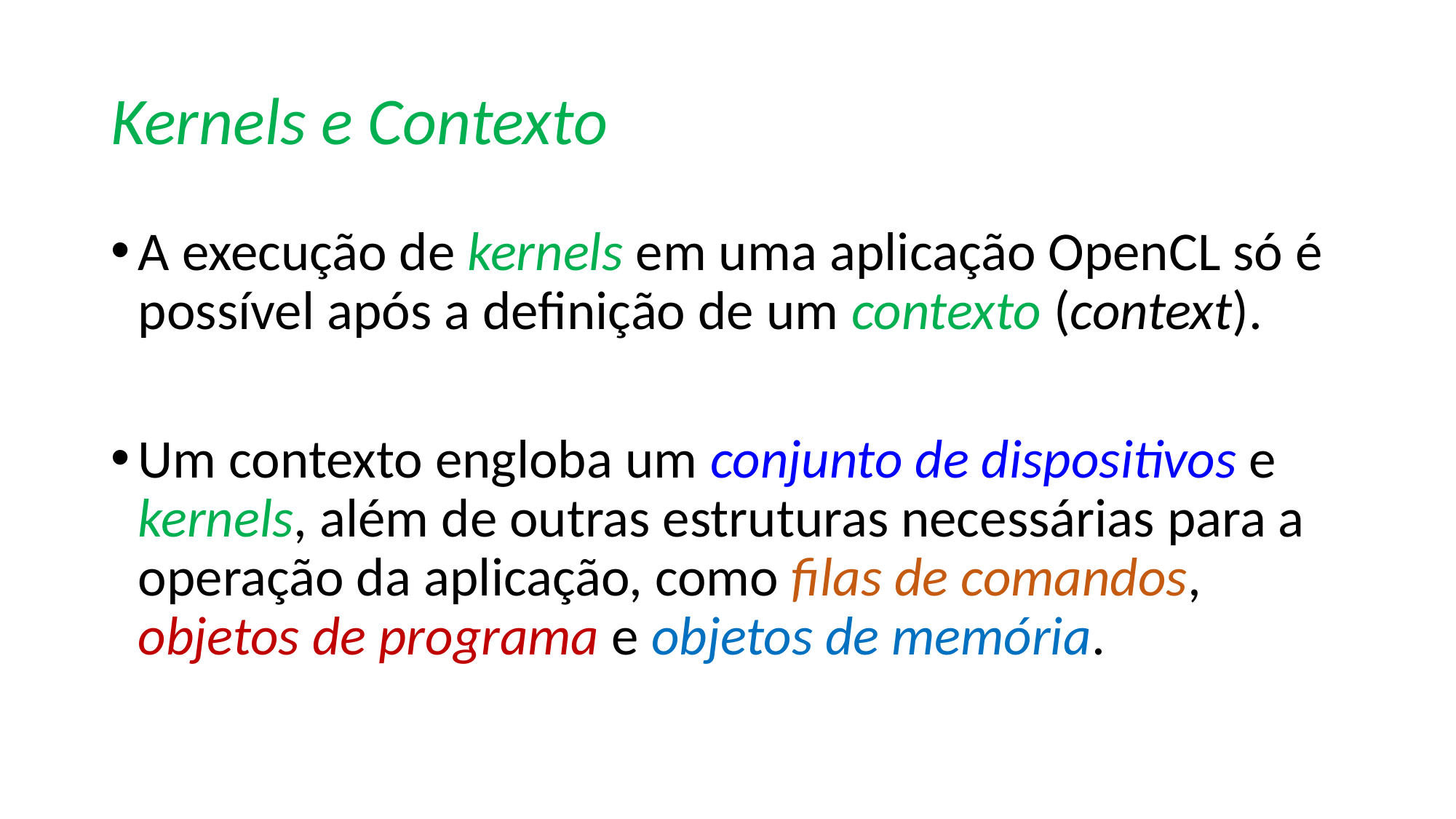

# Kernels e Contexto
A execução de kernels em uma aplicação OpenCL só é possível após a definição de um contexto (context).

Um contexto engloba um conjunto de dispositivos e kernels, além de outras estruturas necessárias para a operação da aplicação, como filas de comandos, objetos de programa e objetos de memória.